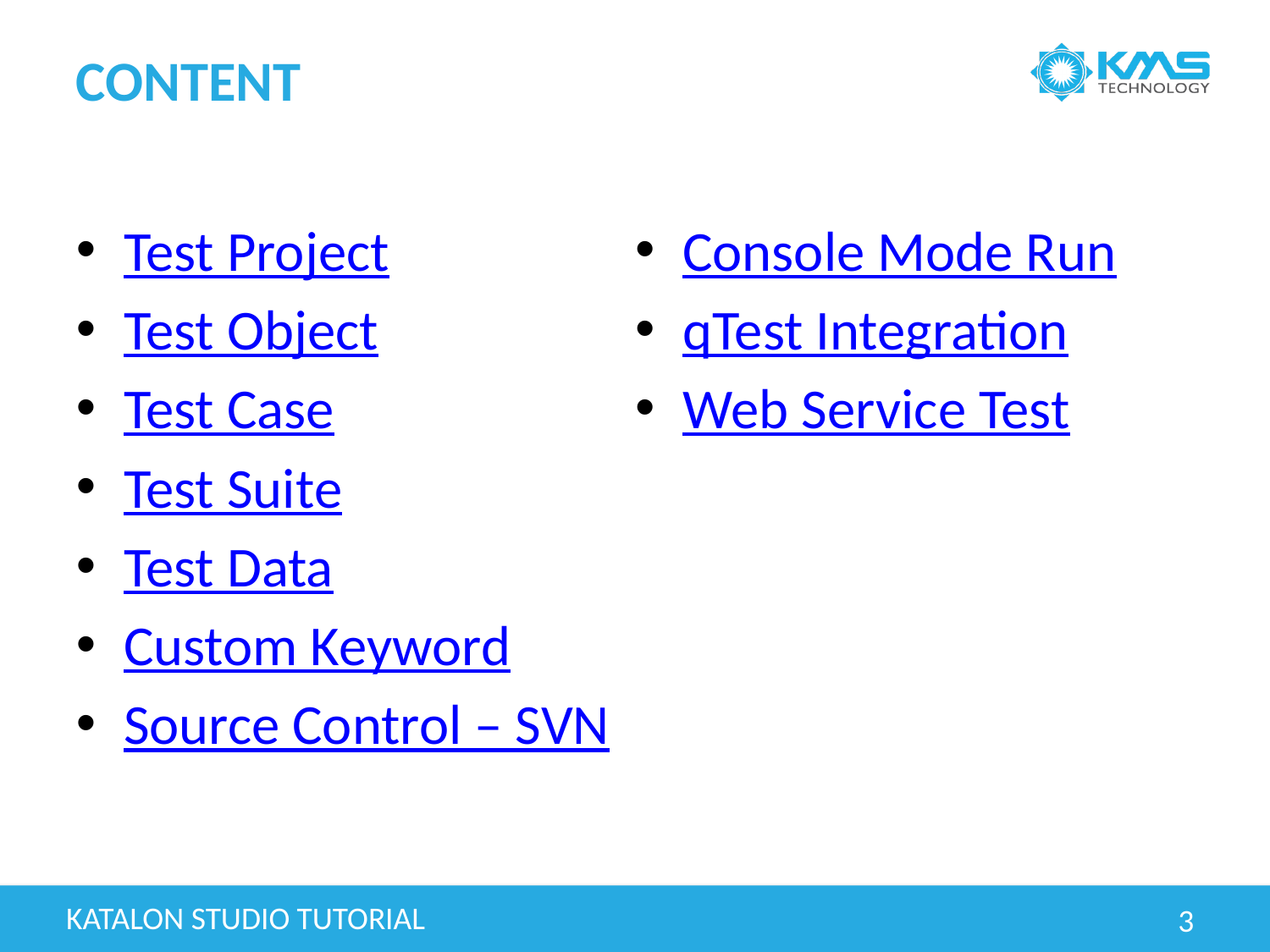

# Content
Test Project
Test Object
Test Case
Test Suite
Test Data
Custom Keyword
Source Control – SVN
Console Mode Run
qTest Integration
Web Service Test
katalon studio tutorial
3